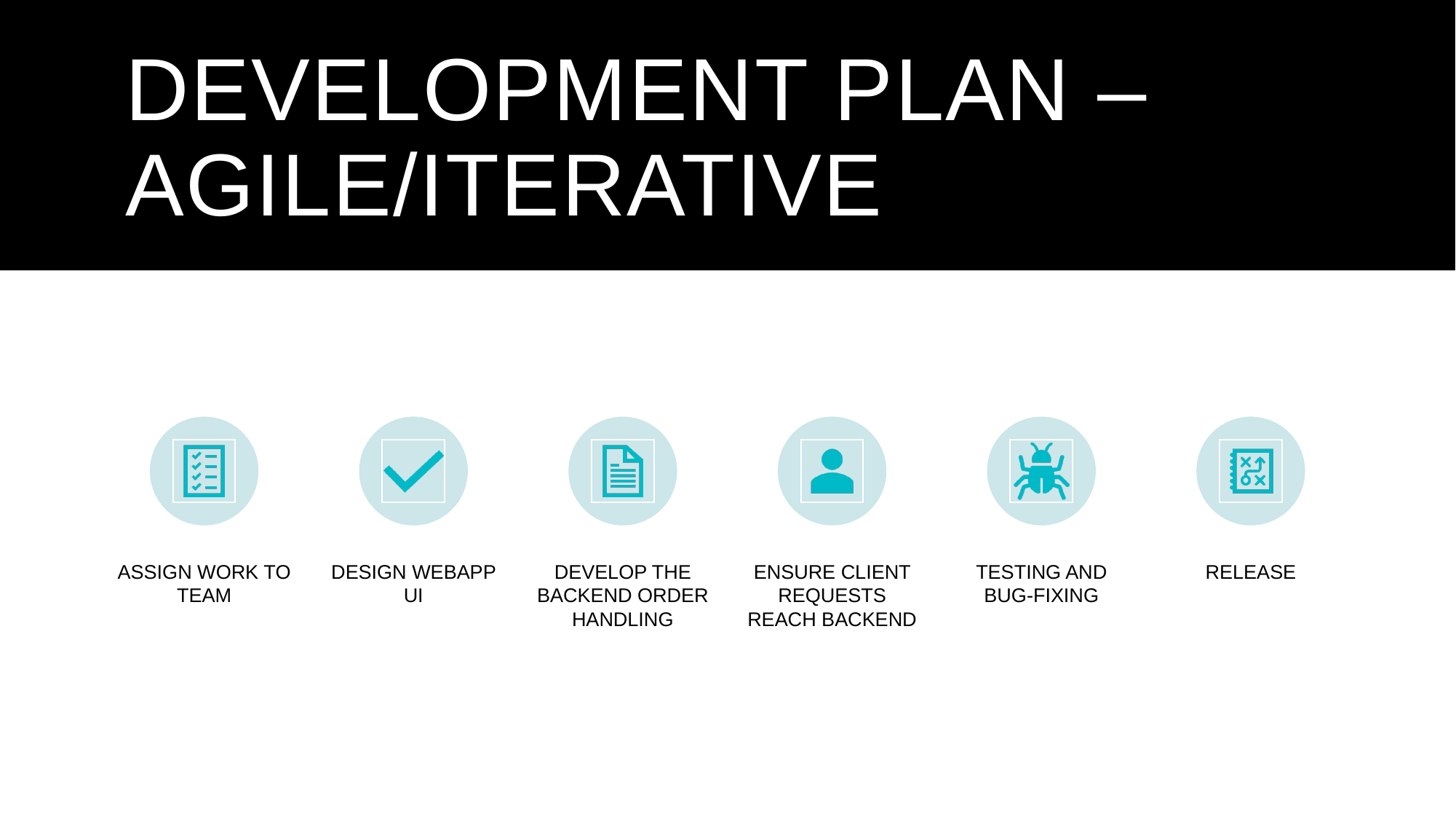

# Development Plan – Agile/Iterative
Assign work to team
Design WebApp UI
Develop the backend order handling
Ensure Client Requests Reach Backend
Testing and bug-fixing
Release